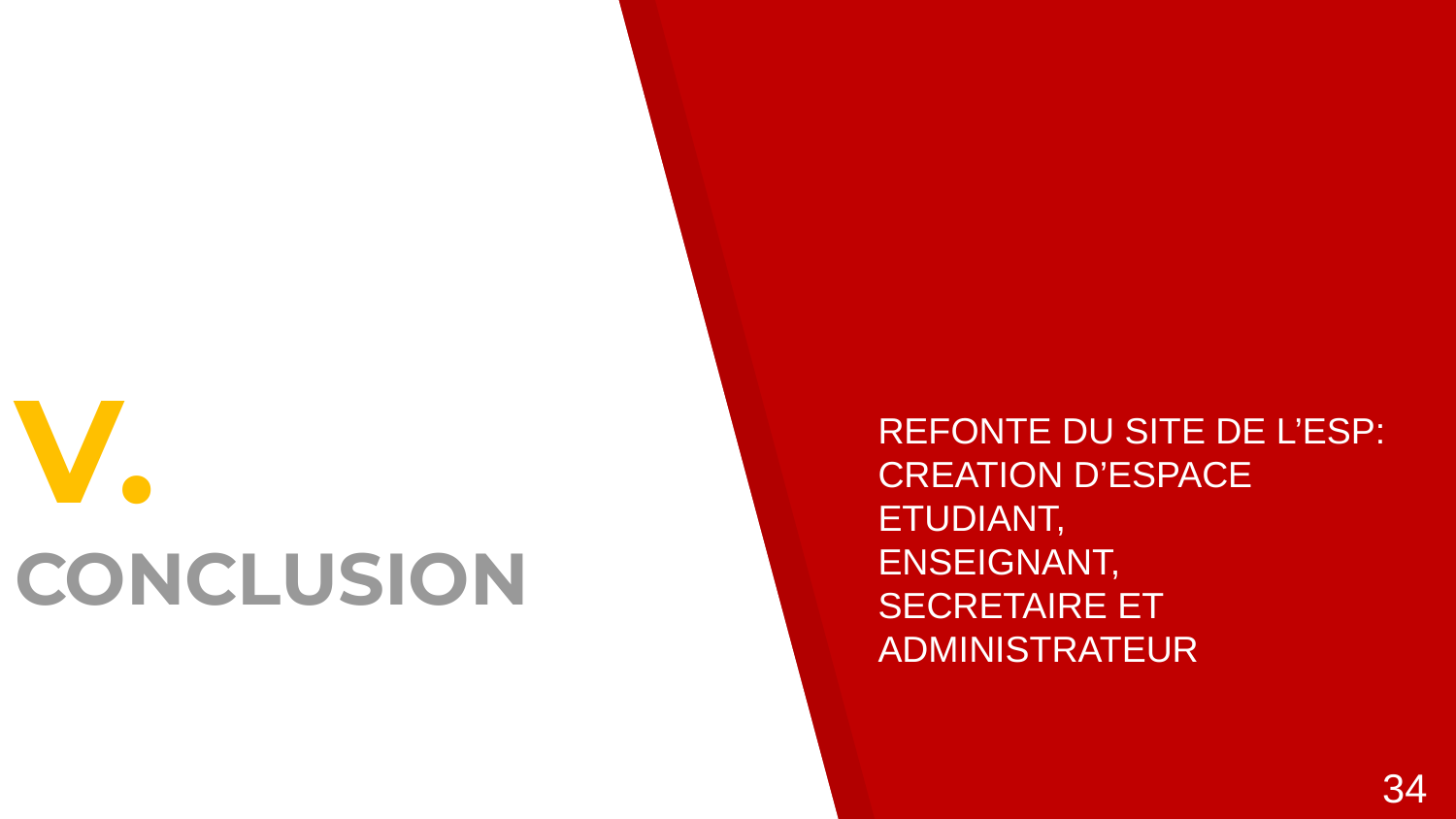

# CONCLUSION
REFONTE DU SITE DE L’ESP: CREATION D’ESPACE ETUDIANT,
ENSEIGNANT,
SECRETAIRE ET ADMINISTRATEUR
34